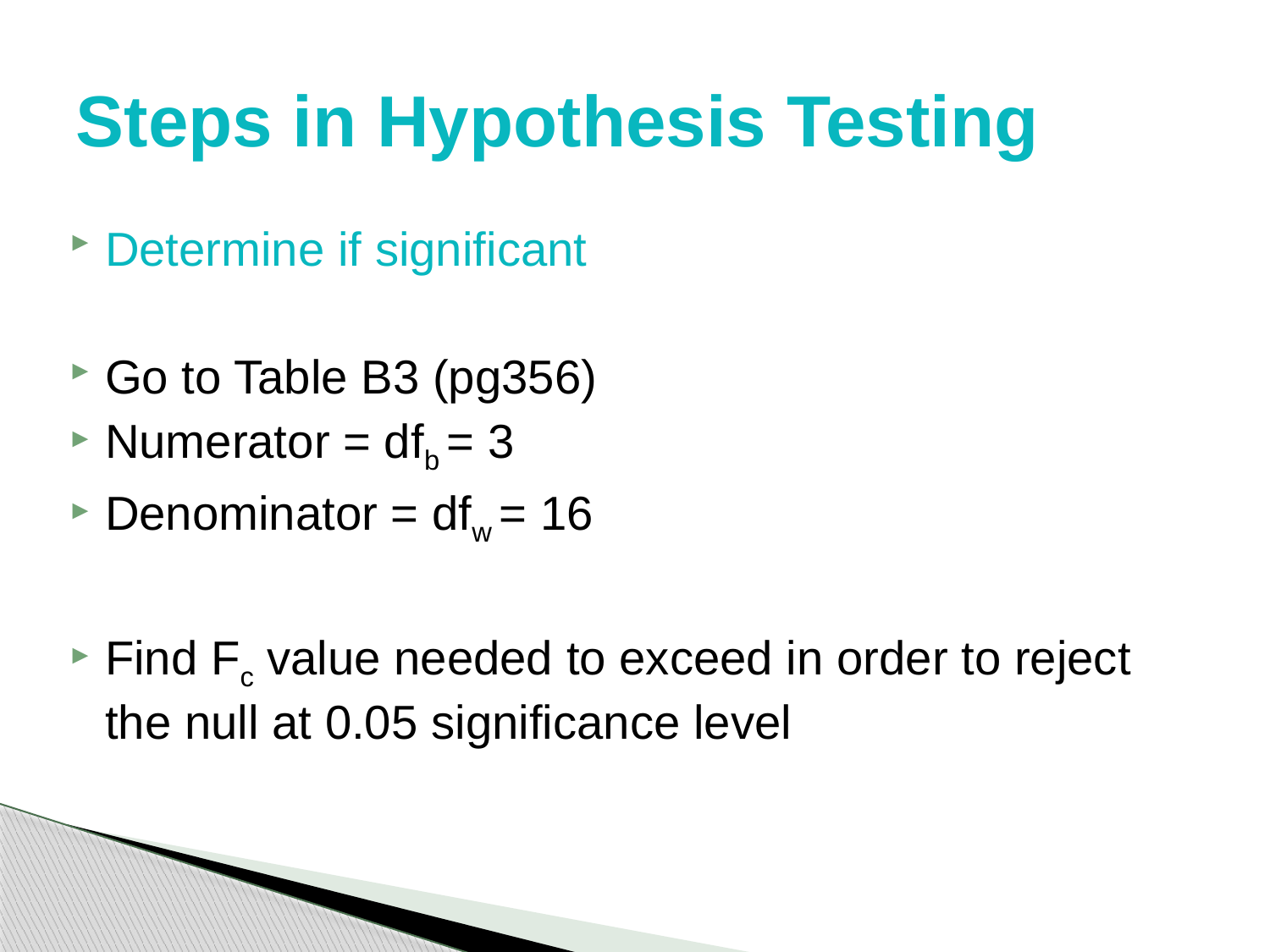

# Steps in Hypothesis Testing
Determine if significant

Go to Table B3 (pg356)
Numerator = dfb = 3
Denominator = dfw = 16

Find Fc value needed to exceed in order to reject the null at 0.05 significance level